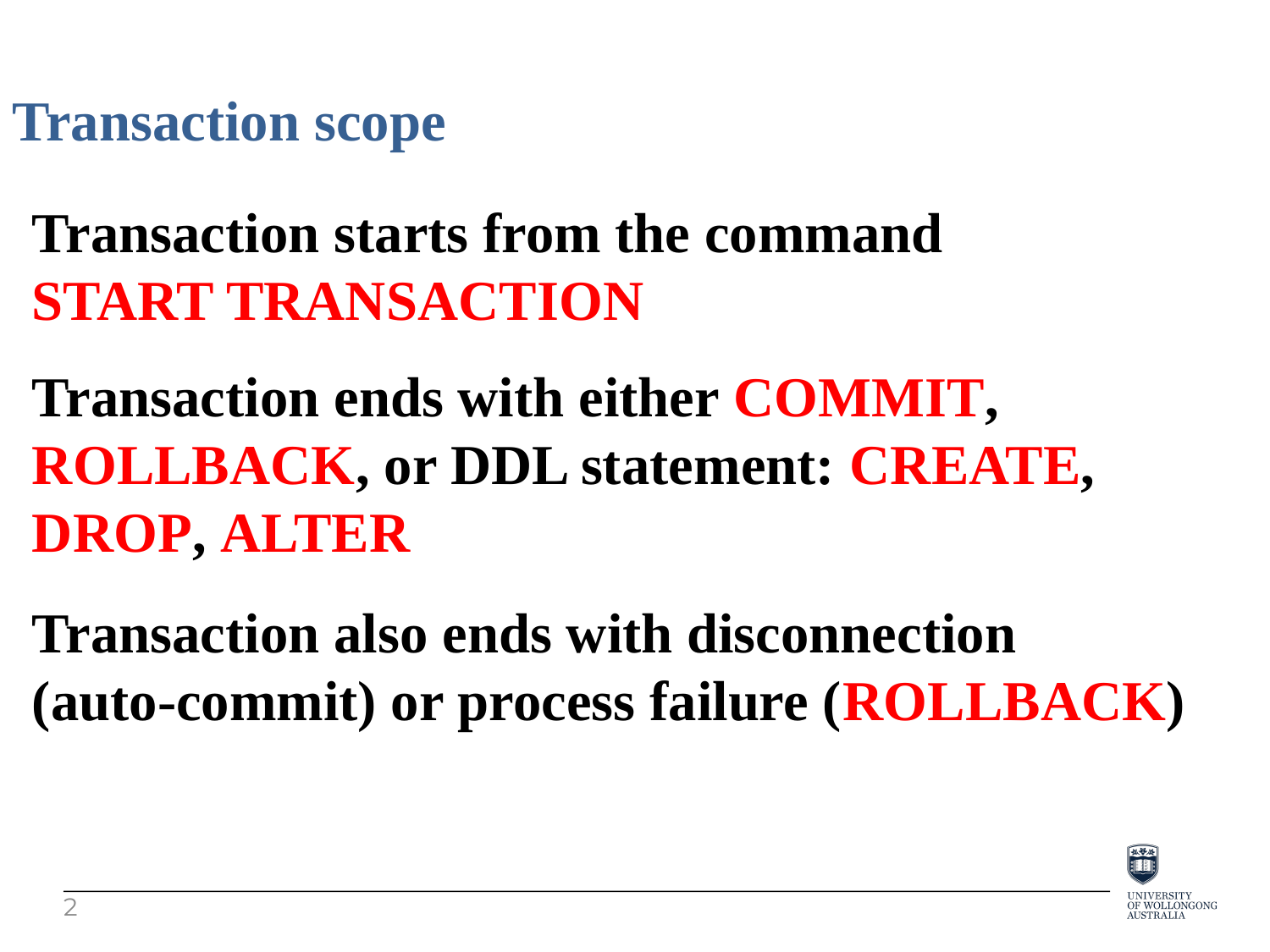

Transaction scope
Transaction starts from the command
START TRANSACTION
Transaction ends with either COMMIT,
ROLLBACK, or DDL statement: CREATE, DROP, ALTER
Transaction also ends with disconnection
(auto-commit) or process failure (ROLLBACK)
2